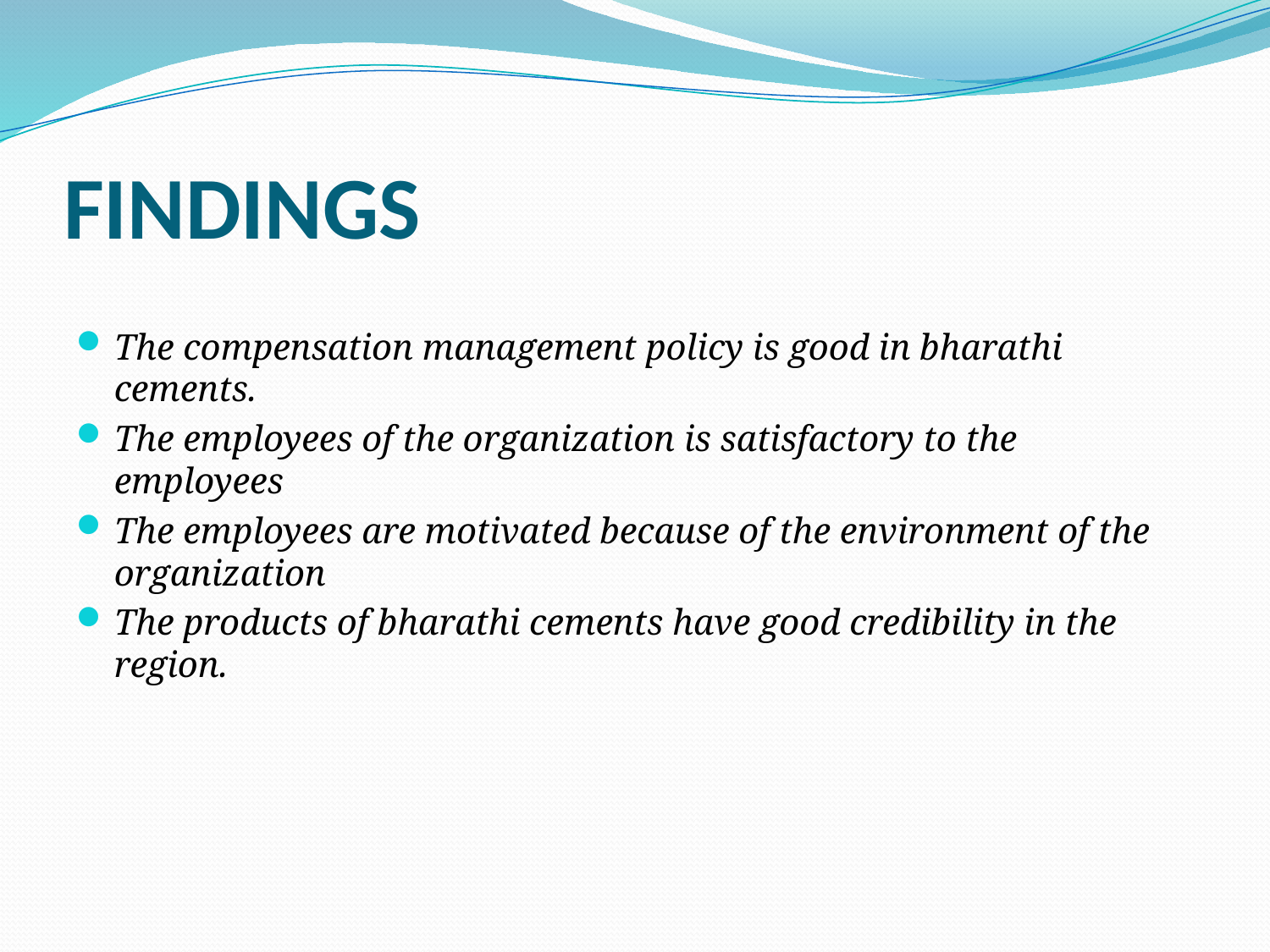

# FINDINGS

The compensation management policy is good in bharathi cements.
The employees of the organization is satisfactory to the employees
The employees are motivated because of the environment of the organization
The products of bharathi cements have good credibility in the region.